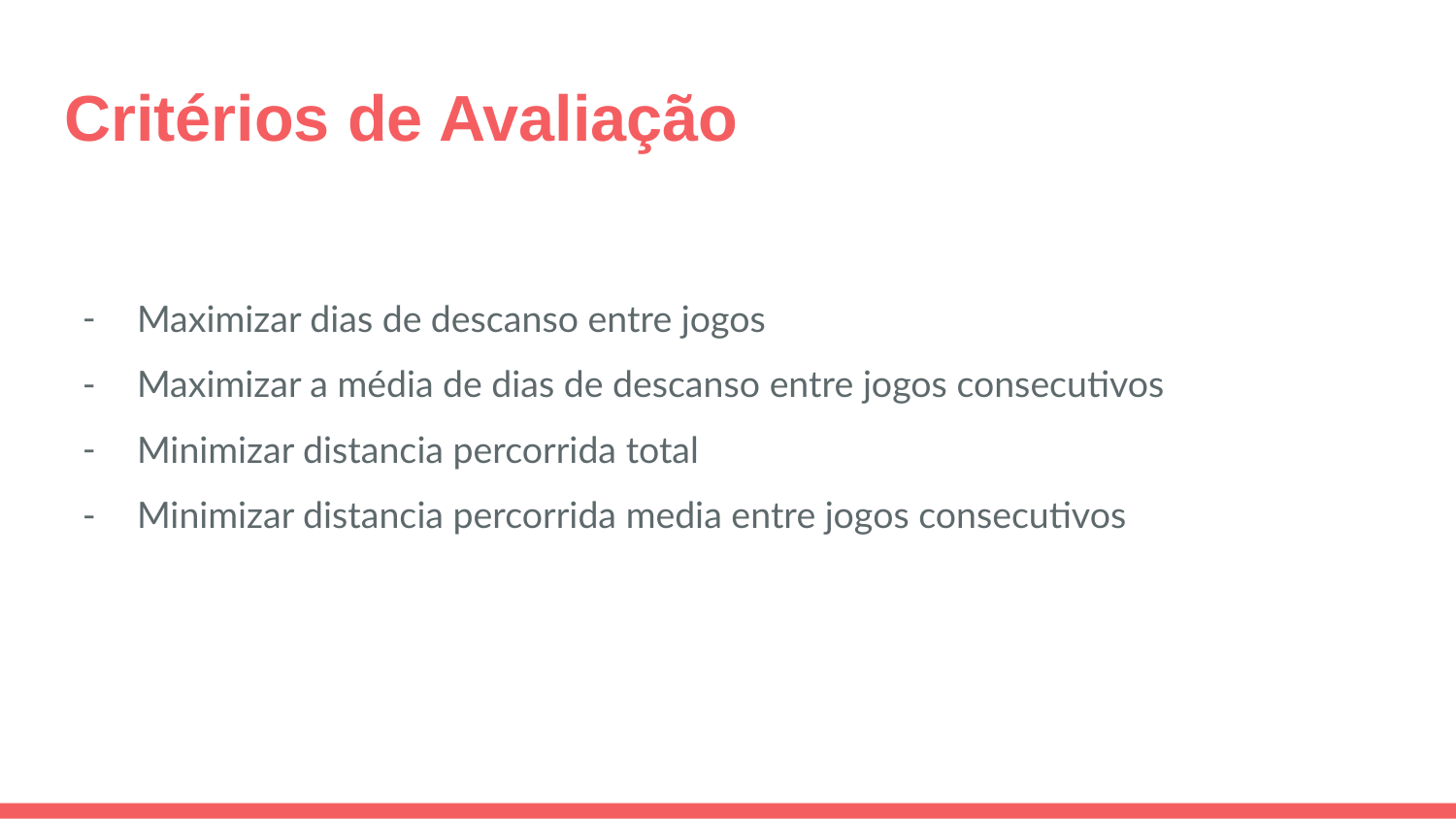

# Critérios de Avaliação

Maximizar dias de descanso entre jogos
Maximizar a média de dias de descanso entre jogos consecutivos
Minimizar distancia percorrida total
Minimizar distancia percorrida media entre jogos consecutivos